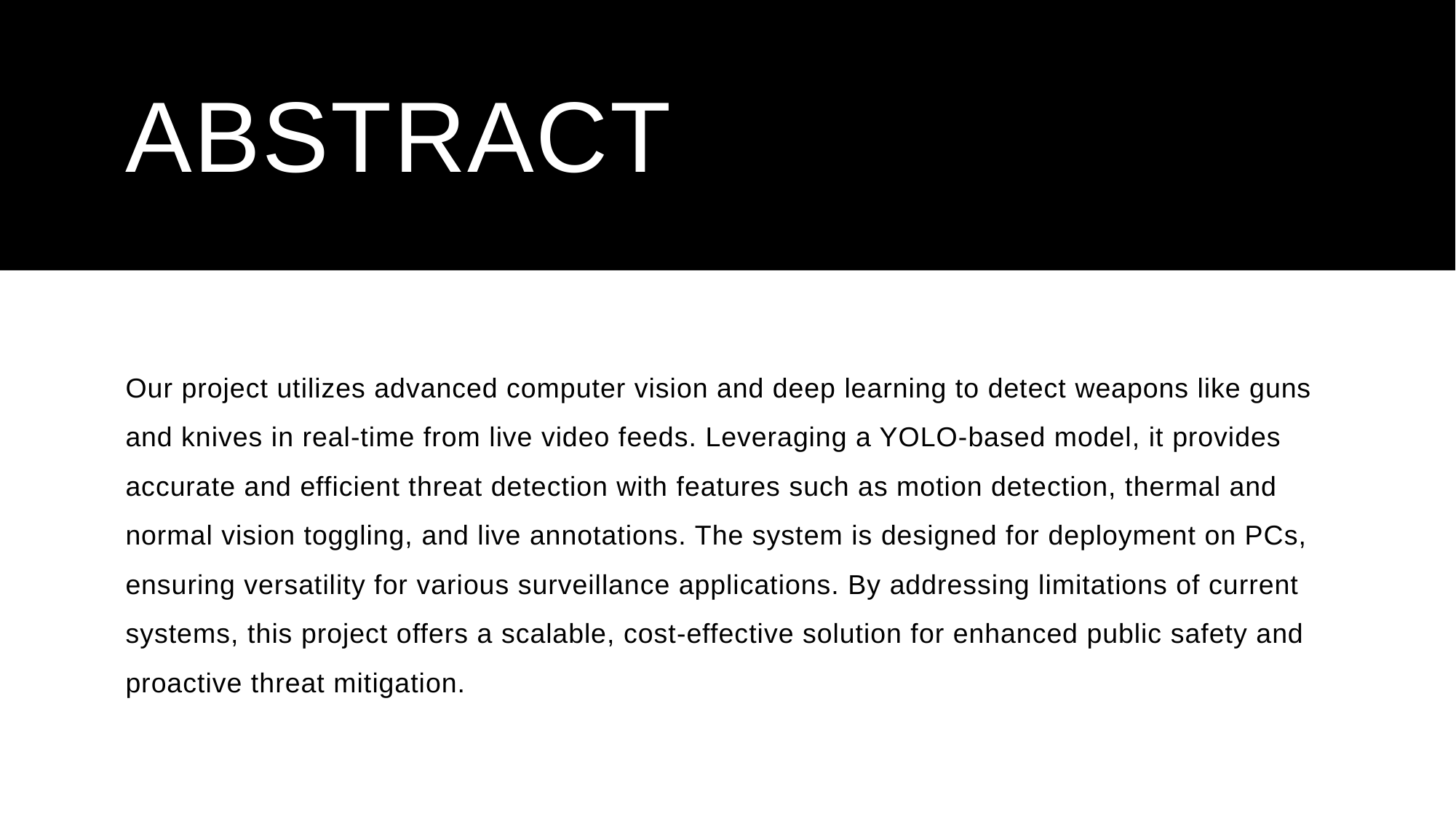

# abstract

Our project utilizes advanced computer vision and deep learning to detect weapons like guns and knives in real-time from live video feeds. Leveraging a YOLO-based model, it provides accurate and efficient threat detection with features such as motion detection, thermal and normal vision toggling, and live annotations. The system is designed for deployment on PCs, ensuring versatility for various surveillance applications. By addressing limitations of current systems, this project offers a scalable, cost-effective solution for enhanced public safety and proactive threat mitigation.